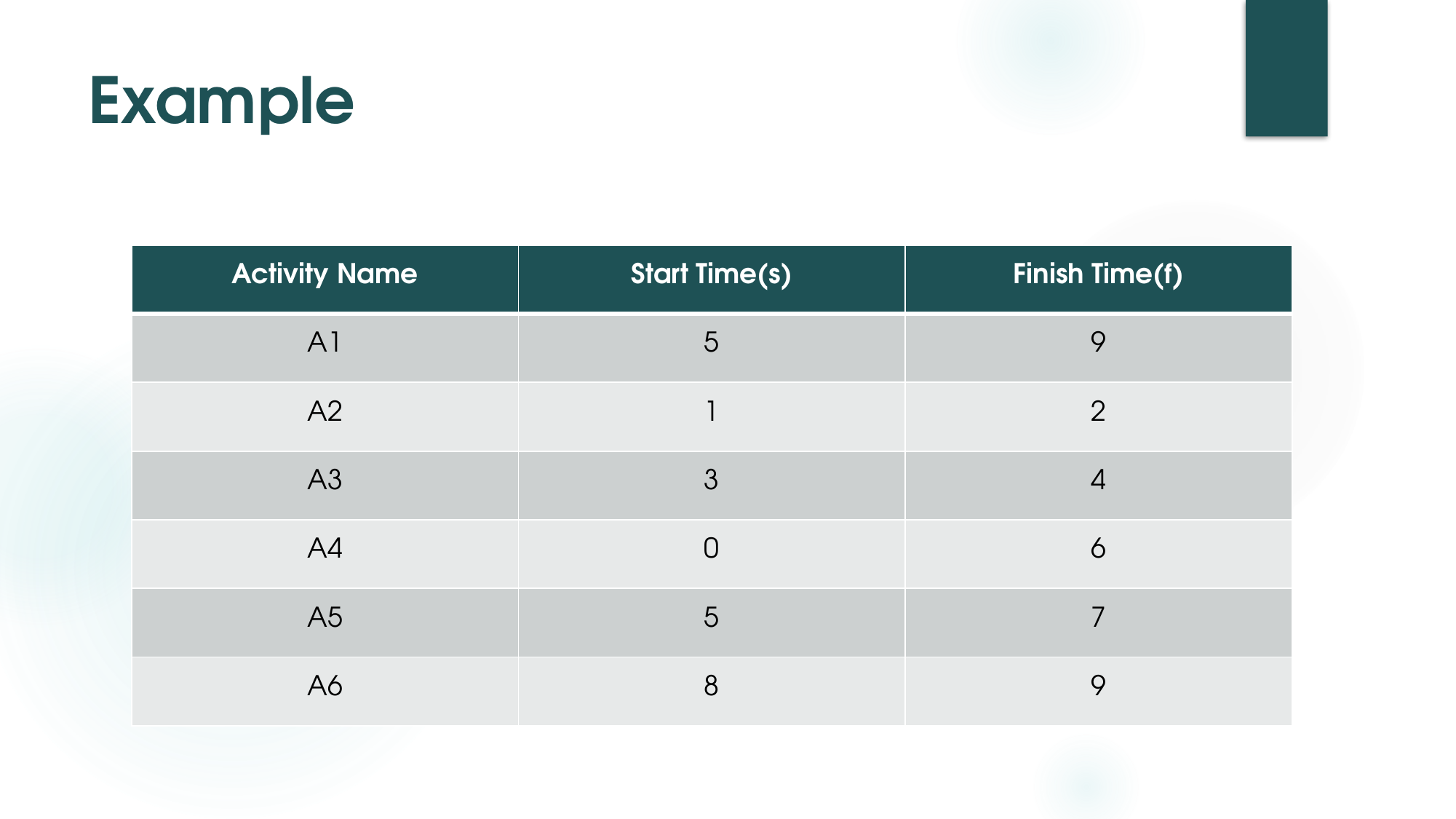

# Example
| Activity Name | Start Time(s) | Finish Time(f) |
| --- | --- | --- |
| A1 | 5 | 9 |
| A2 | 1 | 2 |
| A3 | 3 | 4 |
| A4 | 0 | 6 |
| A5 | 5 | 7 |
| A6 | 8 | 9 |